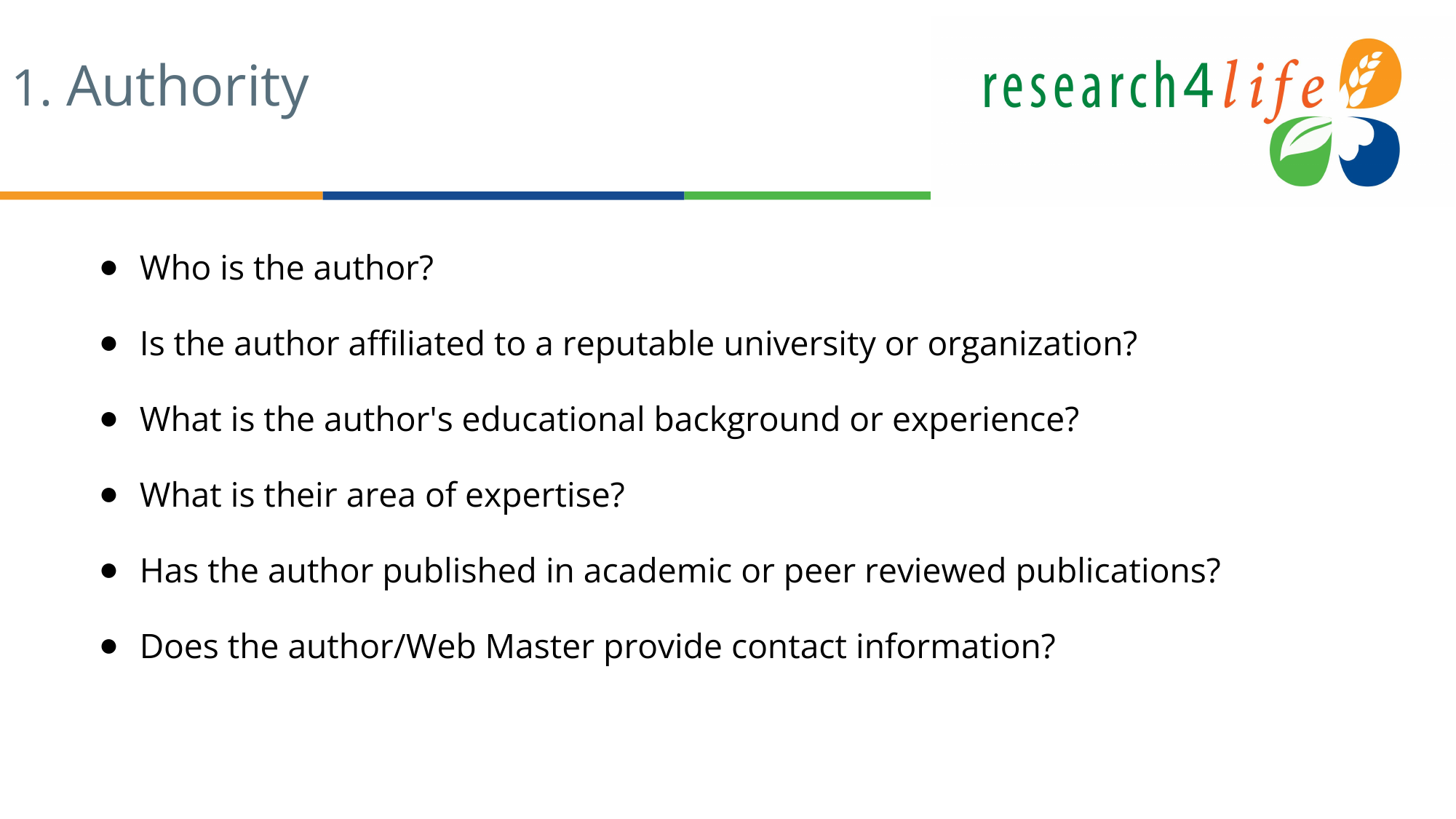

# 1. Authority
Who is the author?
Is the author affiliated to a reputable university or organization?
What is the author's educational background or experience?
What is their area of expertise?
Has the author published in academic or peer reviewed publications?
Does the author/Web Master provide contact information?